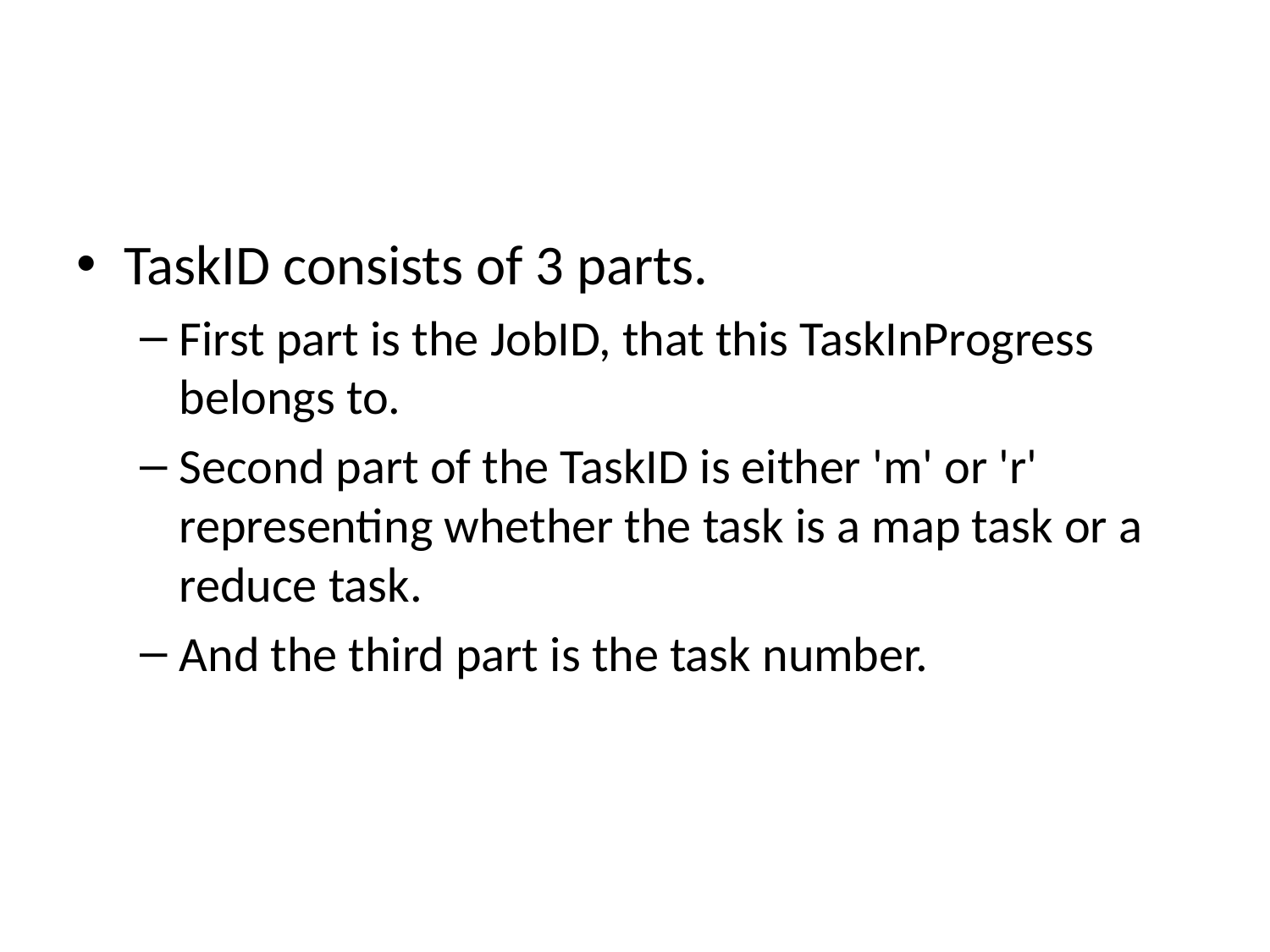

TaskID consists of 3 parts.
First part is the JobID, that this TaskInProgress belongs to.
Second part of the TaskID is either 'm' or 'r' representing whether the task is a map task or a reduce task.
And the third part is the task number.